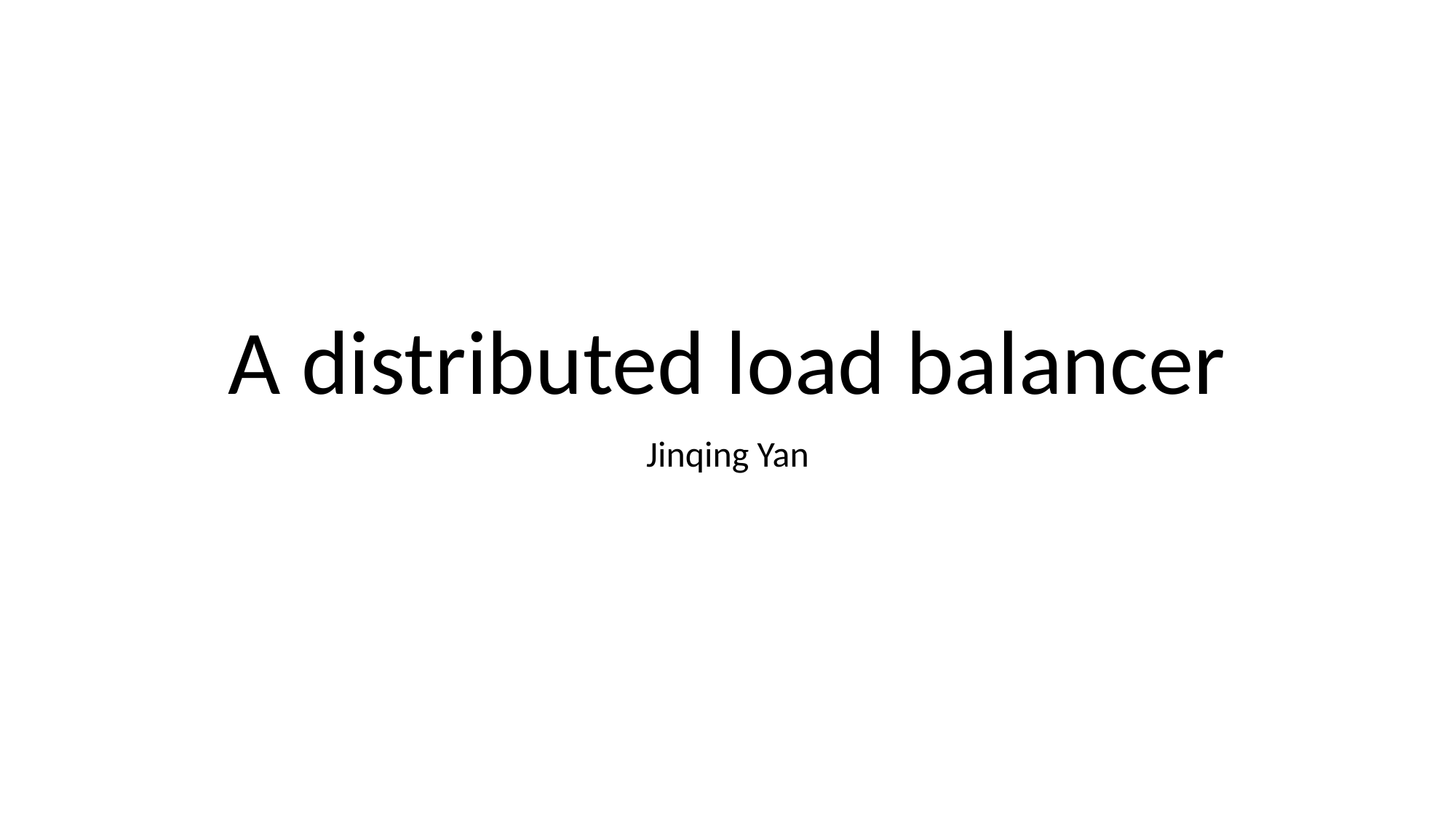

# A distributed load balancer
Jinqing Yan